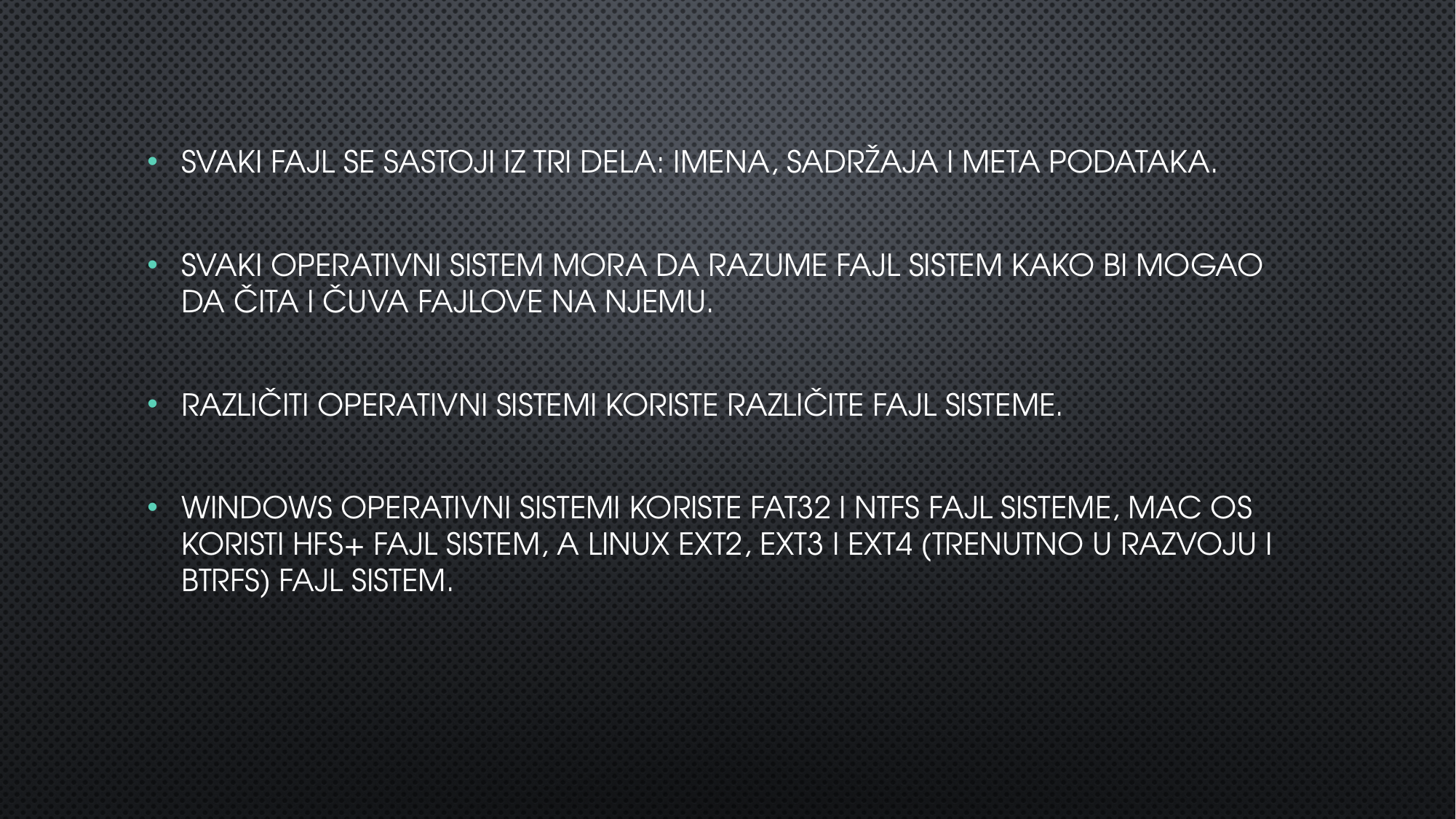

Svaki fajl se sastoji iz tri dela: imena, sadržaja i meta podataka.

Svaki operativni sistem mora da razume fajl sistem kako bi mogao da čita i čuva fajlove na njemu.

Različiti operativni sistemi koriste različite fajl sisteme.

Windows operativni sistemi koriste FAT32 i NTFS fajl sisteme, Mac OS koristi HFS+ fajl sistem, a Linux Ext2, Ext3 i Ext4 (trenutno u razvoju i Btrfs) fajl sistem.